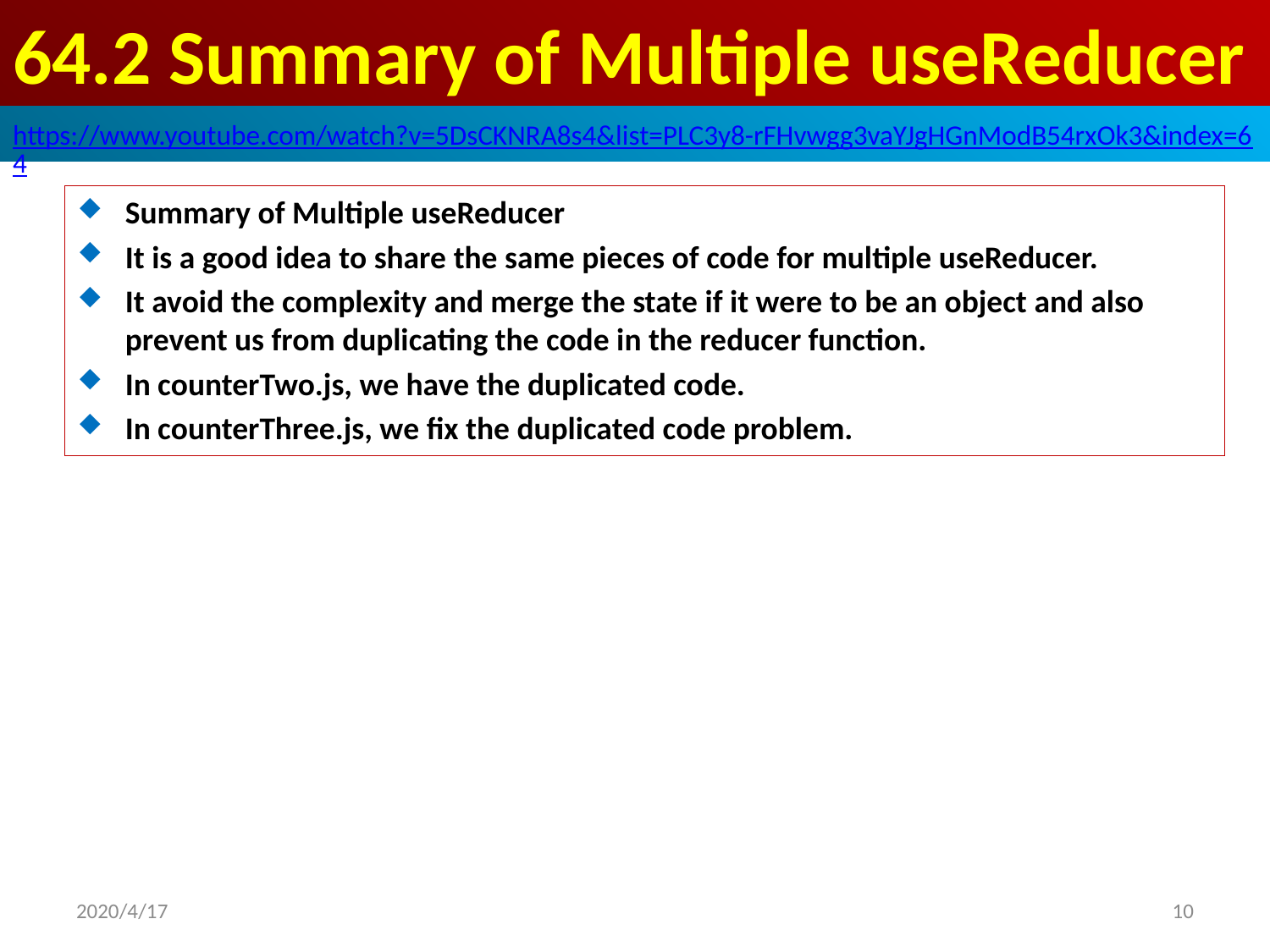

# 64.2 Summary of Multiple useReducer
https://www.youtube.com/watch?v=5DsCKNRA8s4&list=PLC3y8-rFHvwgg3vaYJgHGnModB54rxOk3&index=64
Summary of Multiple useReducer
It is a good idea to share the same pieces of code for multiple useReducer.
It avoid the complexity and merge the state if it were to be an object and also prevent us from duplicating the code in the reducer function.
In counterTwo.js, we have the duplicated code.
In counterThree.js, we fix the duplicated code problem.

2020/4/17
10